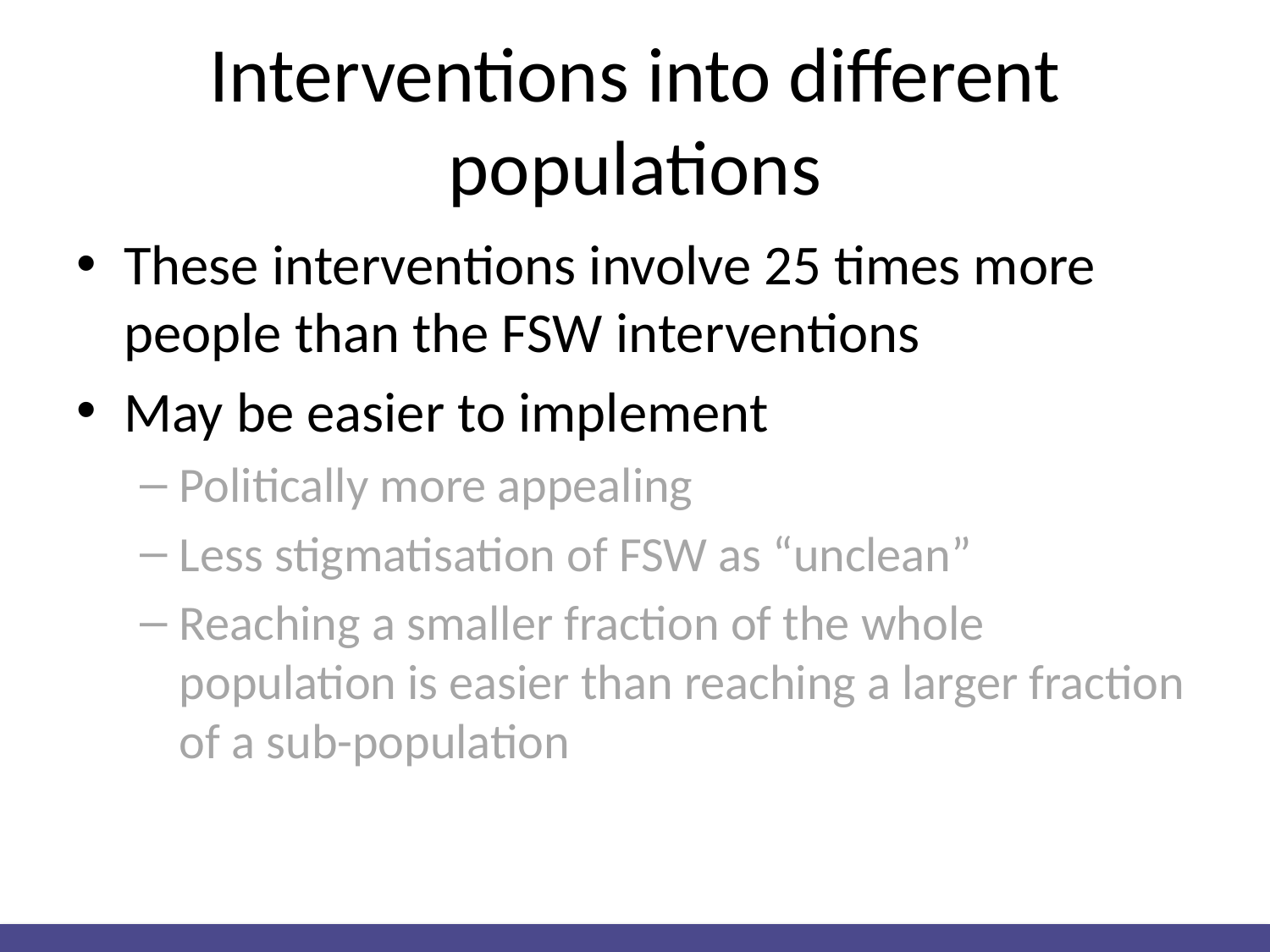

# Interventions into different populations
These interventions involve 25 times more people than the FSW interventions
May be easier to implement
Politically more appealing
Less stigmatisation of FSW as “unclean”
Reaching a smaller fraction of the whole population is easier than reaching a larger fraction of a sub-population